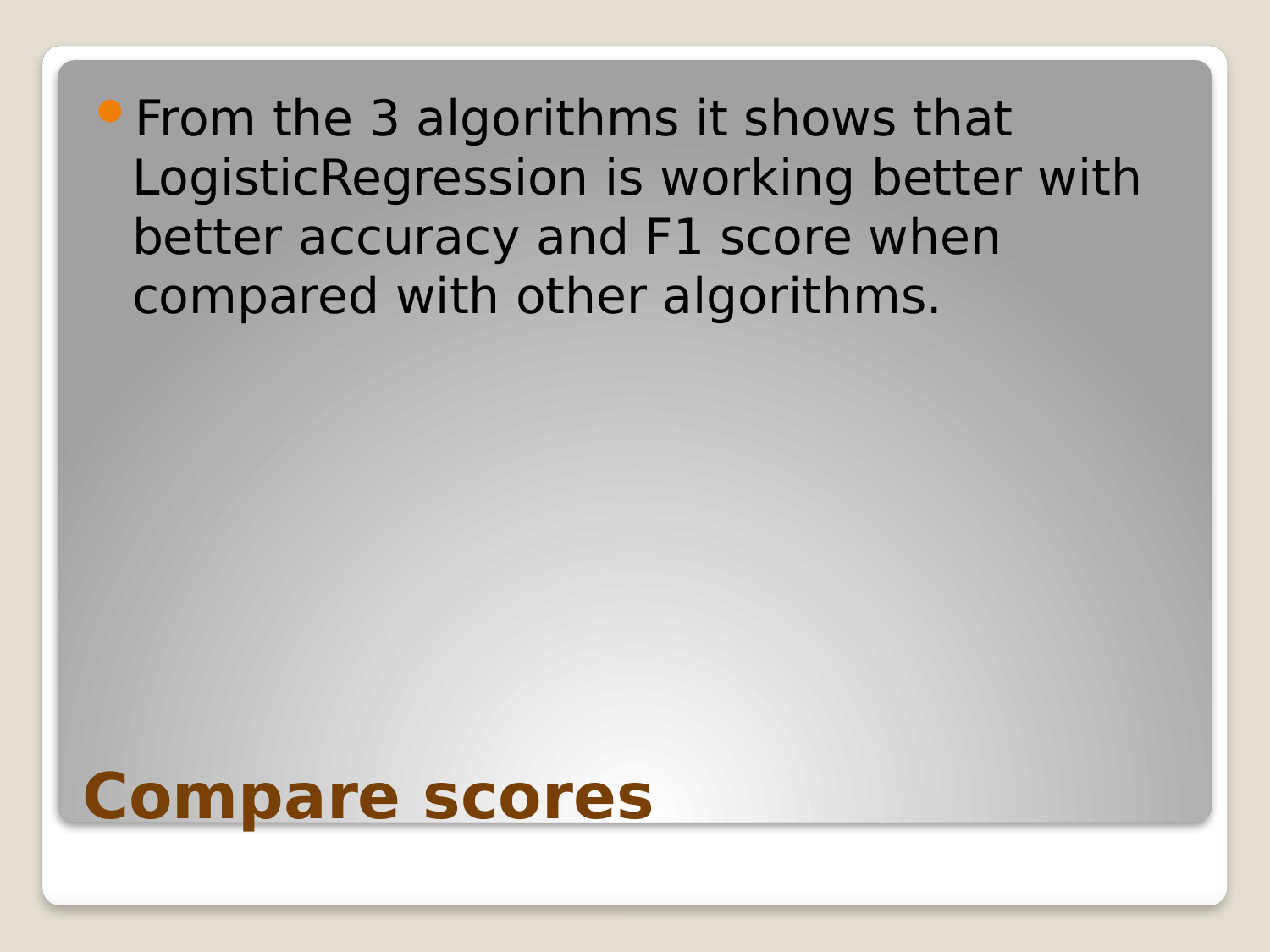

From the 3 algorithms it shows that LogisticRegression is working better with better accuracy and F1 score when compared with other algorithms.
# Compare scores